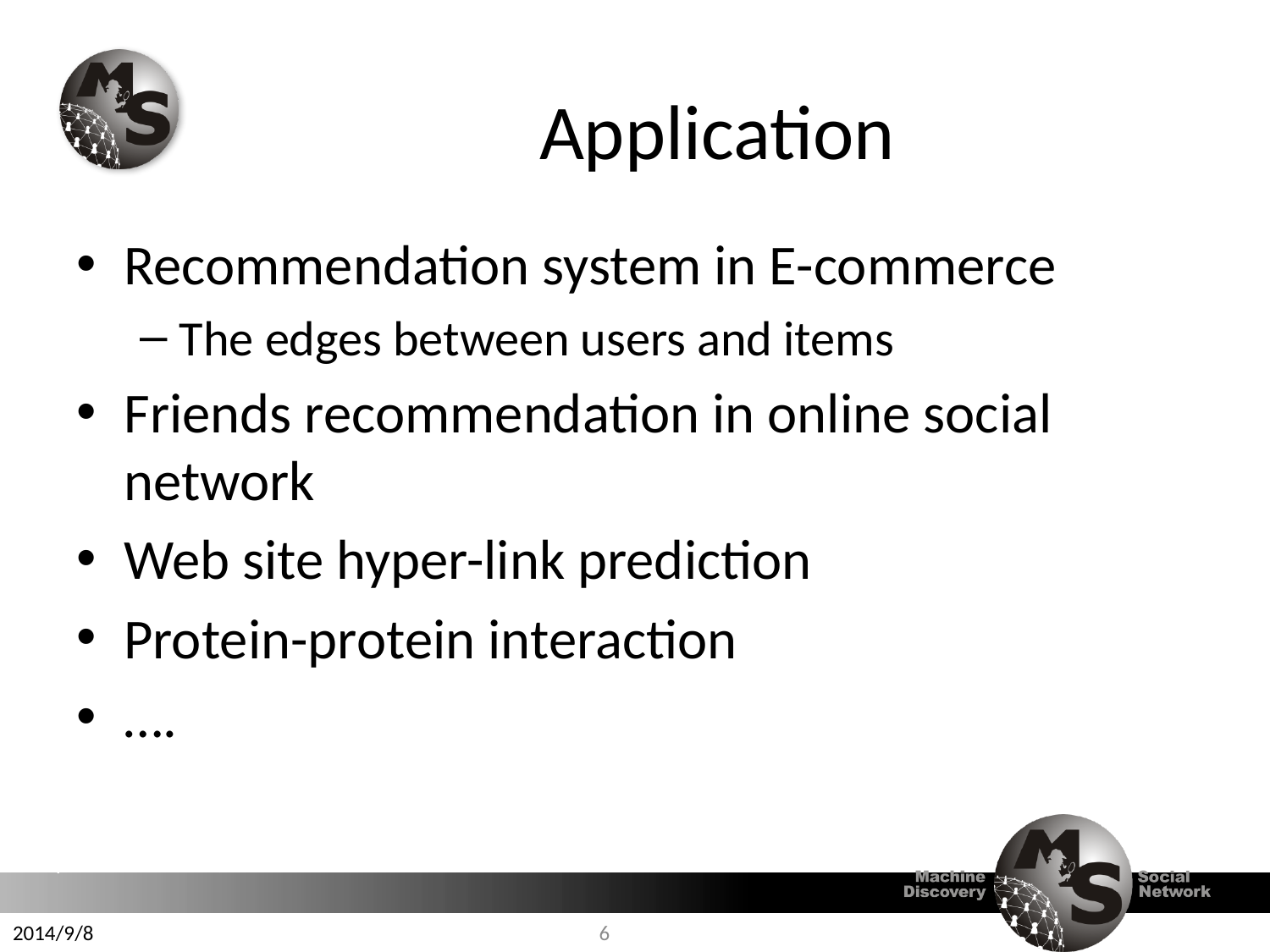

# Application
Recommendation system in E-commerce
The edges between users and items
Friends recommendation in online social network
Web site hyper-link prediction
Protein-protein interaction
….
2014/9/8
6